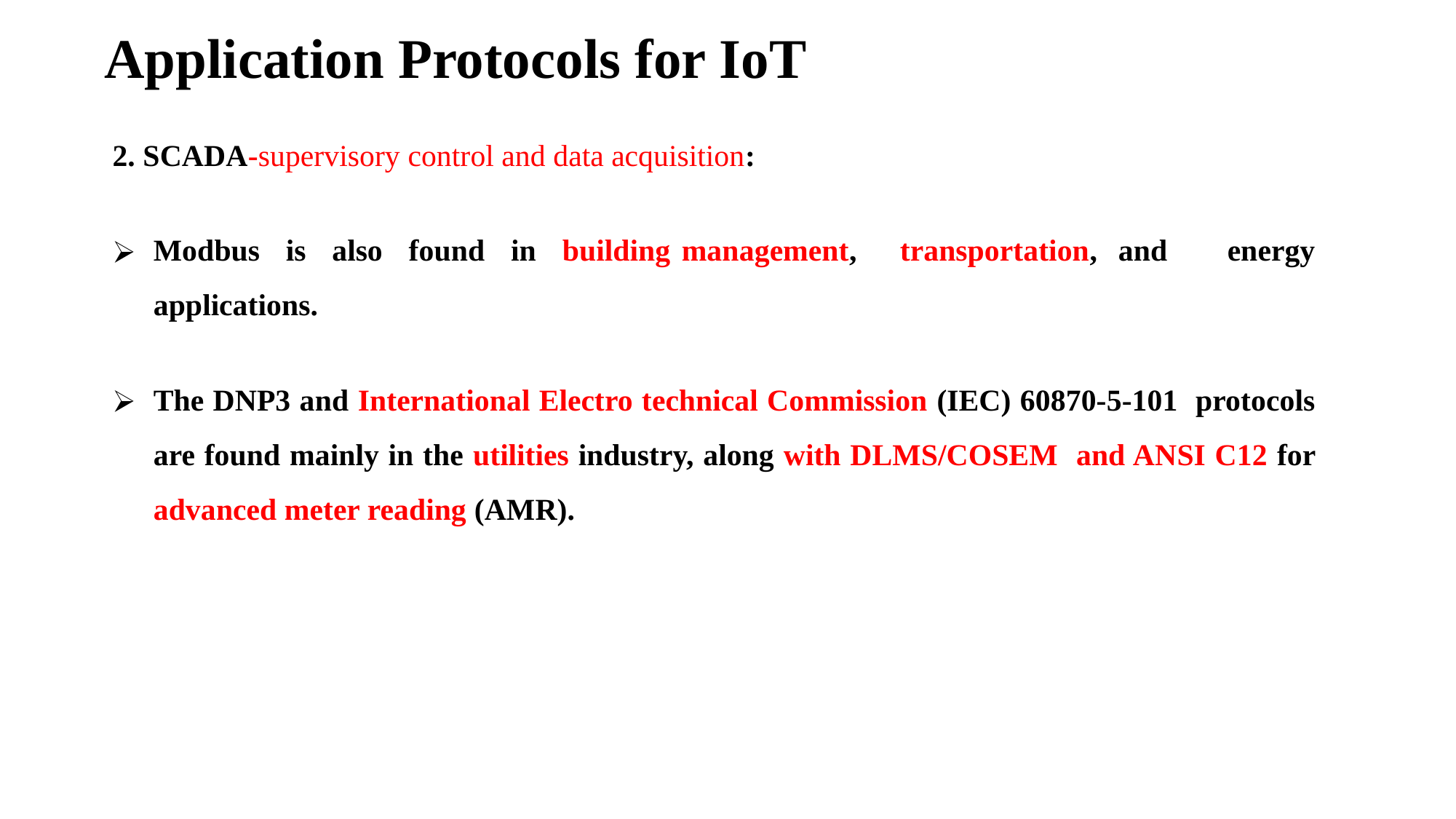

# Application Protocols for IoT
2. SCADA-supervisory control and data acquisition:
Modbus is also found in building	management,	transportation,	and	energy applications.
The DNP3 and International Electro technical Commission (IEC) 60870-5-101  protocols are found mainly in the utilities industry, along with DLMS/COSEM  and ANSI C12 for advanced meter reading (AMR).